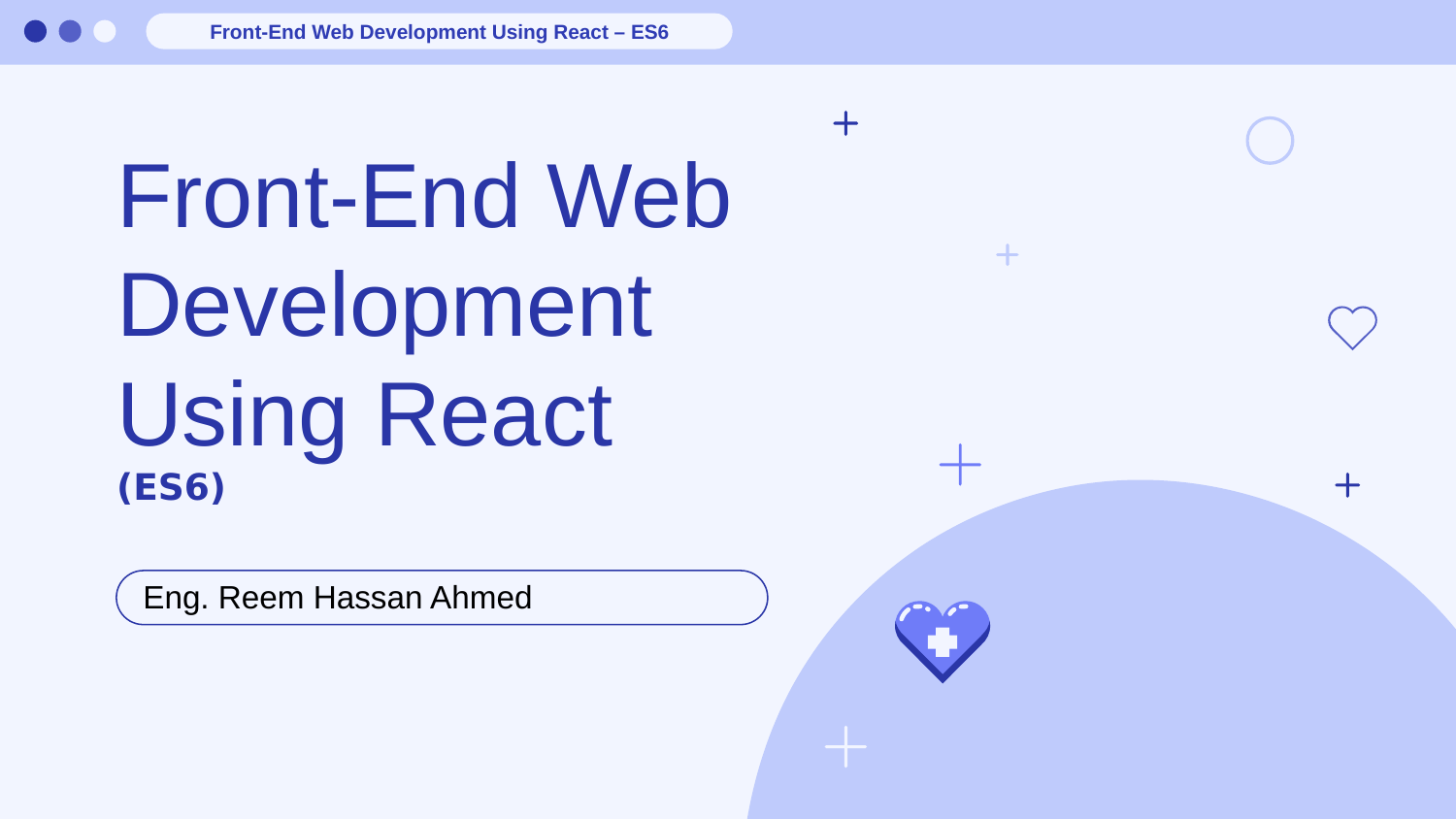

Front-End Web Development Using React – ES6

# Front-End Web Development Using React (ES6)

Eng. Reem Hassan Ahmed